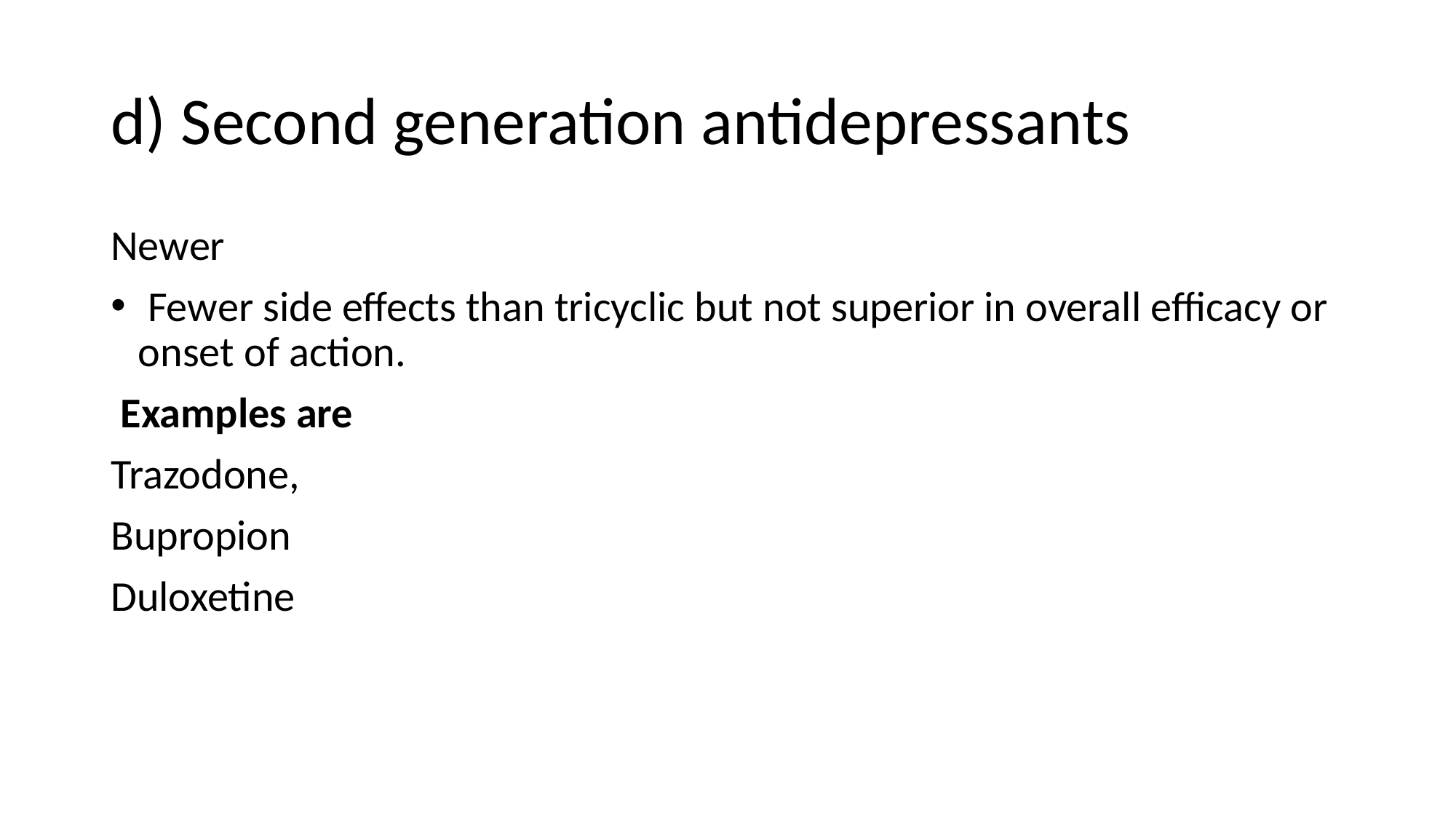

# d) Second generation antidepressants
Newer
 Fewer side effects than tricyclic but not superior in overall efficacy or onset of action.
 Examples are
Trazodone,
Bupropion
Duloxetine